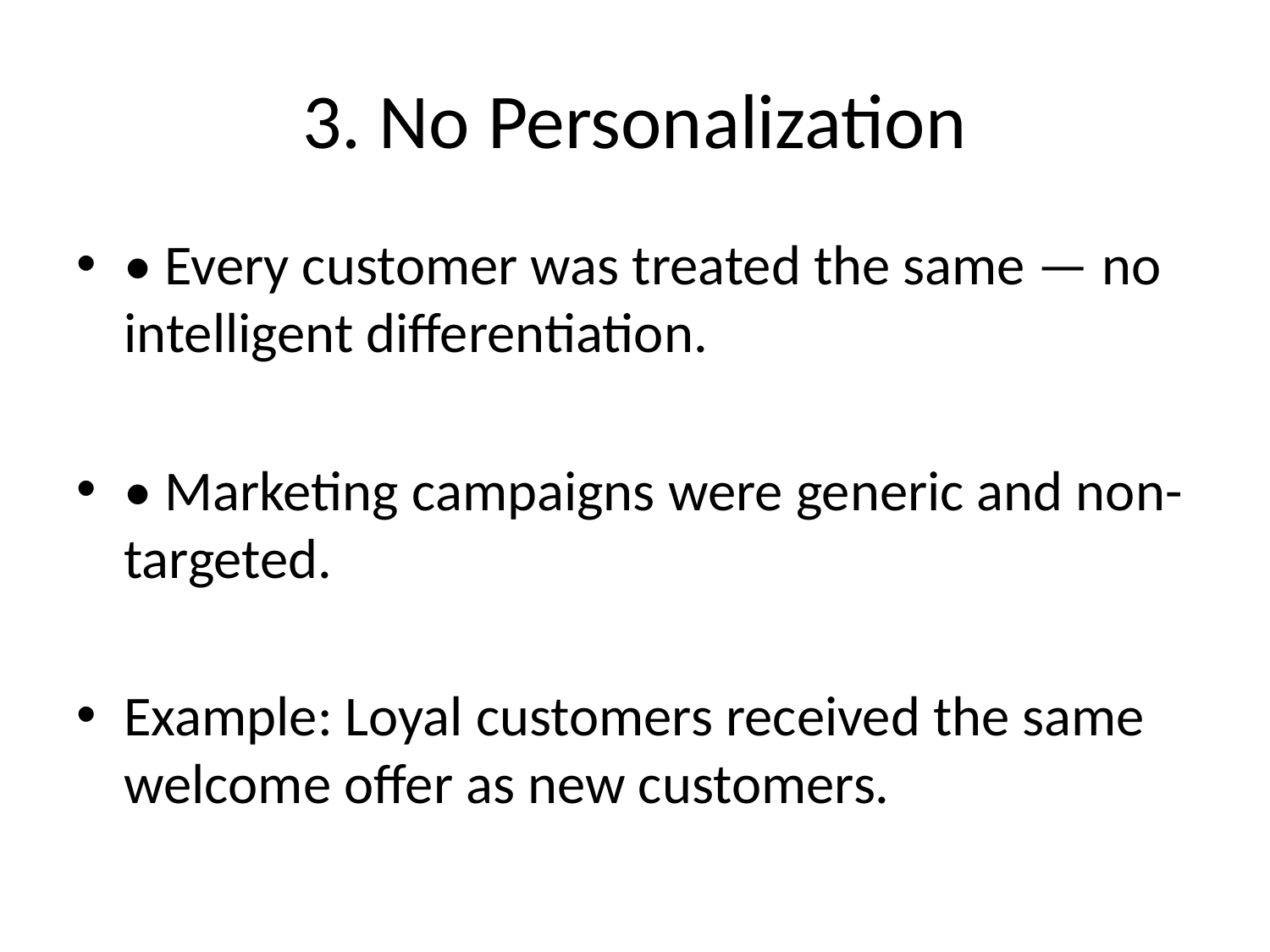

# 3. No Personalization
• Every customer was treated the same — no intelligent differentiation.

• Marketing campaigns were generic and non-targeted.

Example: Loyal customers received the same welcome offer as new customers.